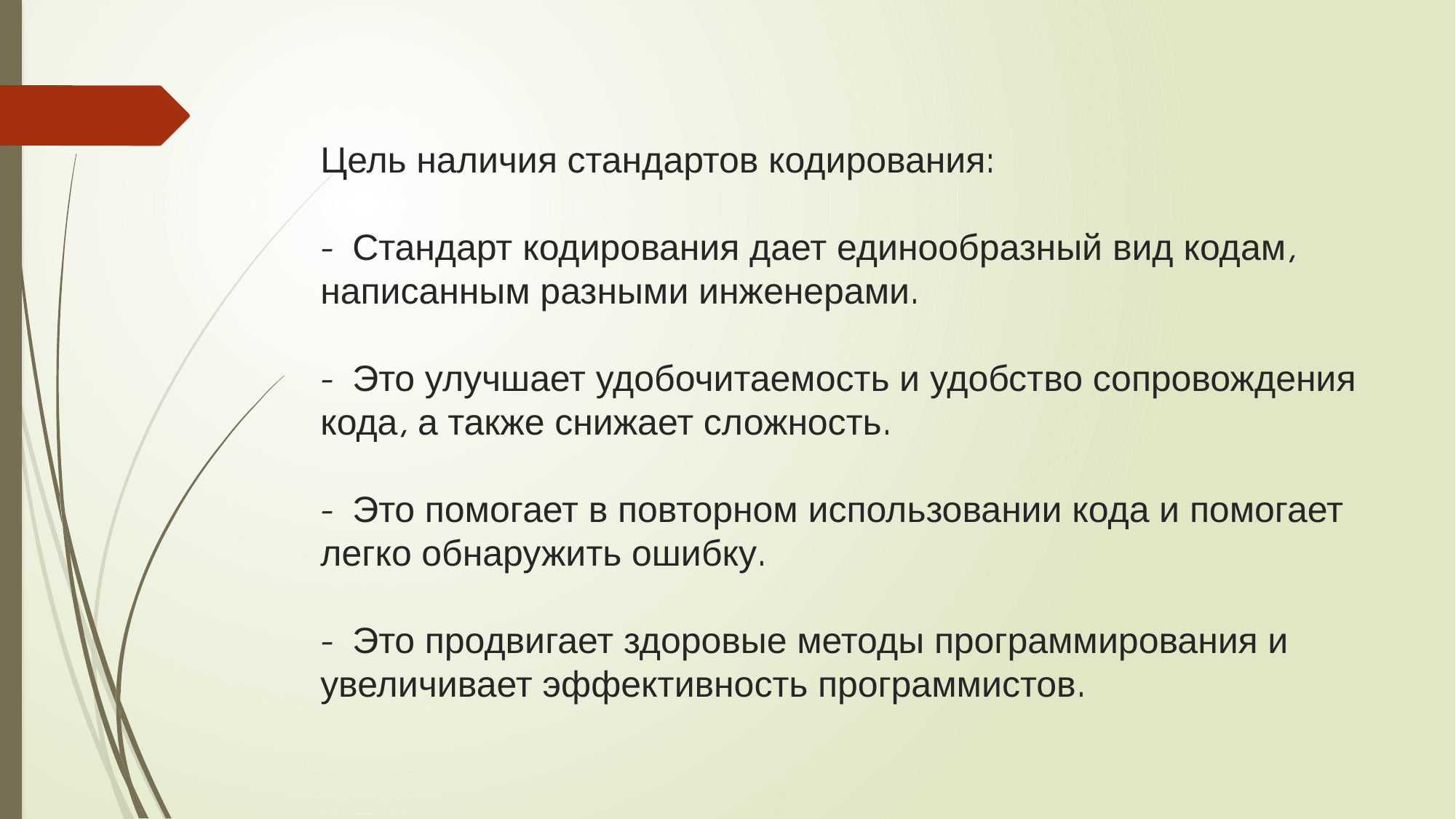

# Цель наличия стандартов кодирования: -  Стандарт кодирования дает единообразный вид кодам, написанным разными инженерами. -  Это улучшает удобочитаемость и удобство сопровождения кода, а также снижает сложность. -  Это помогает в повторном использовании кода и помогает легко обнаружить ошибку. -  Это продвигает здоровые методы программирования и увеличивает эффективность программистов.